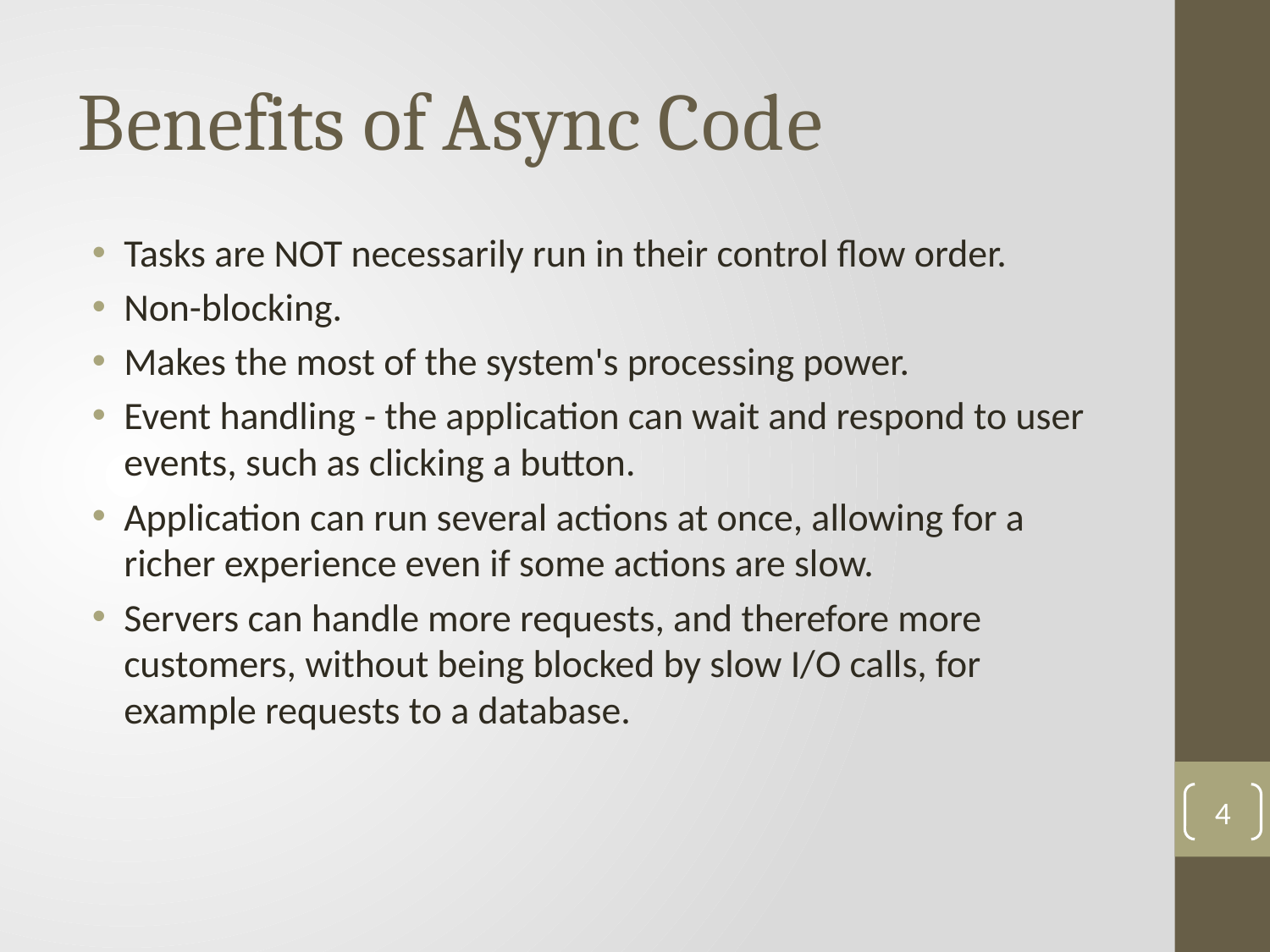

# Benefits of Async Code
Tasks are NOT necessarily run in their control flow order.
Non-blocking.
Makes the most of the system's processing power.
Event handling - the application can wait and respond to user events, such as clicking a button.
Application can run several actions at once, allowing for a richer experience even if some actions are slow.
Servers can handle more requests, and therefore more customers, without being blocked by slow I/O calls, for example requests to a database.

4